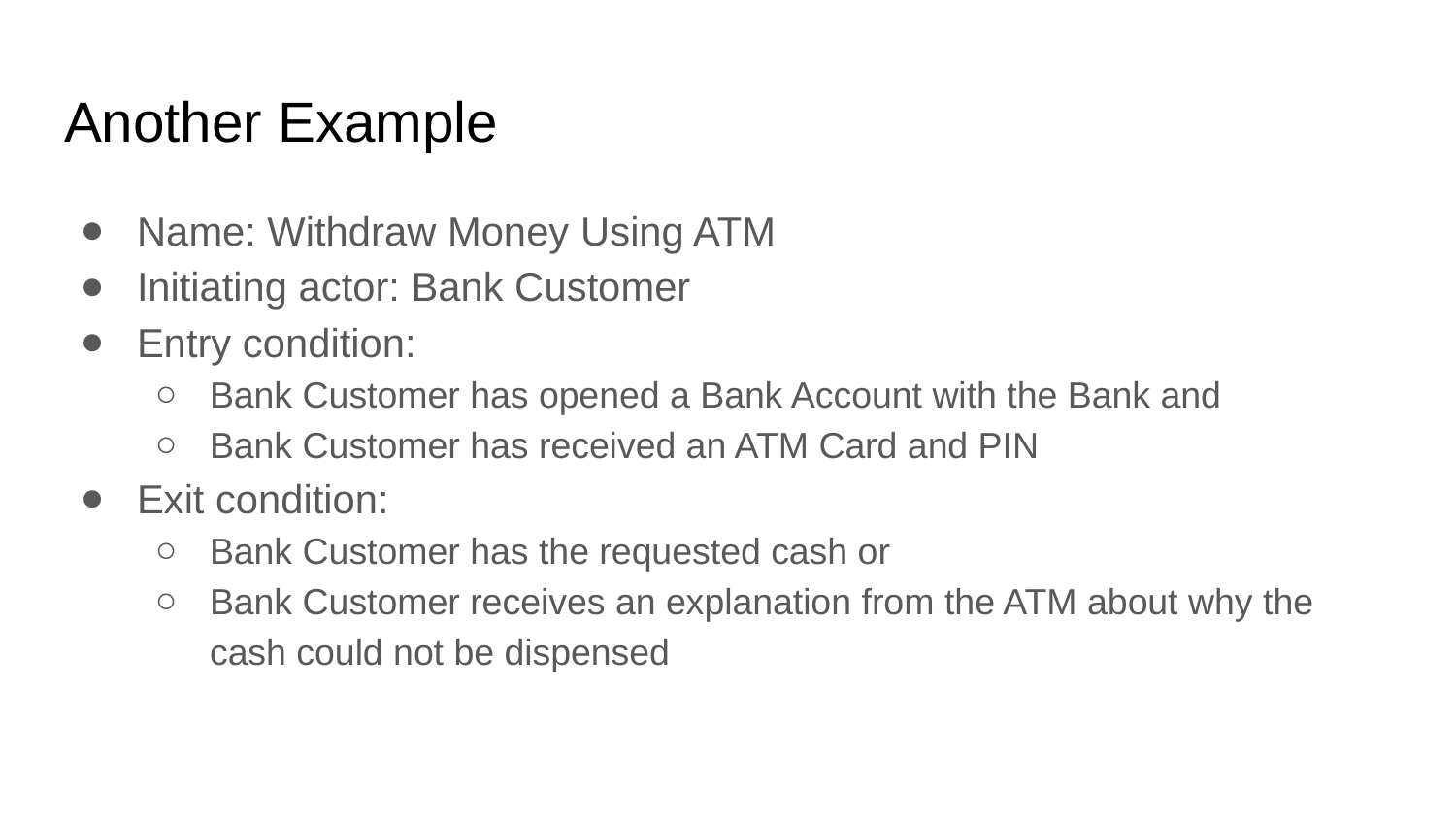

# Another Example
Name: Withdraw Money Using ATM
Initiating actor: Bank Customer
Entry condition:
Bank Customer has opened a Bank Account with the Bank and
Bank Customer has received an ATM Card and PIN
Exit condition:
Bank Customer has the requested cash or
Bank Customer receives an explanation from the ATM about why the cash could not be dispensed